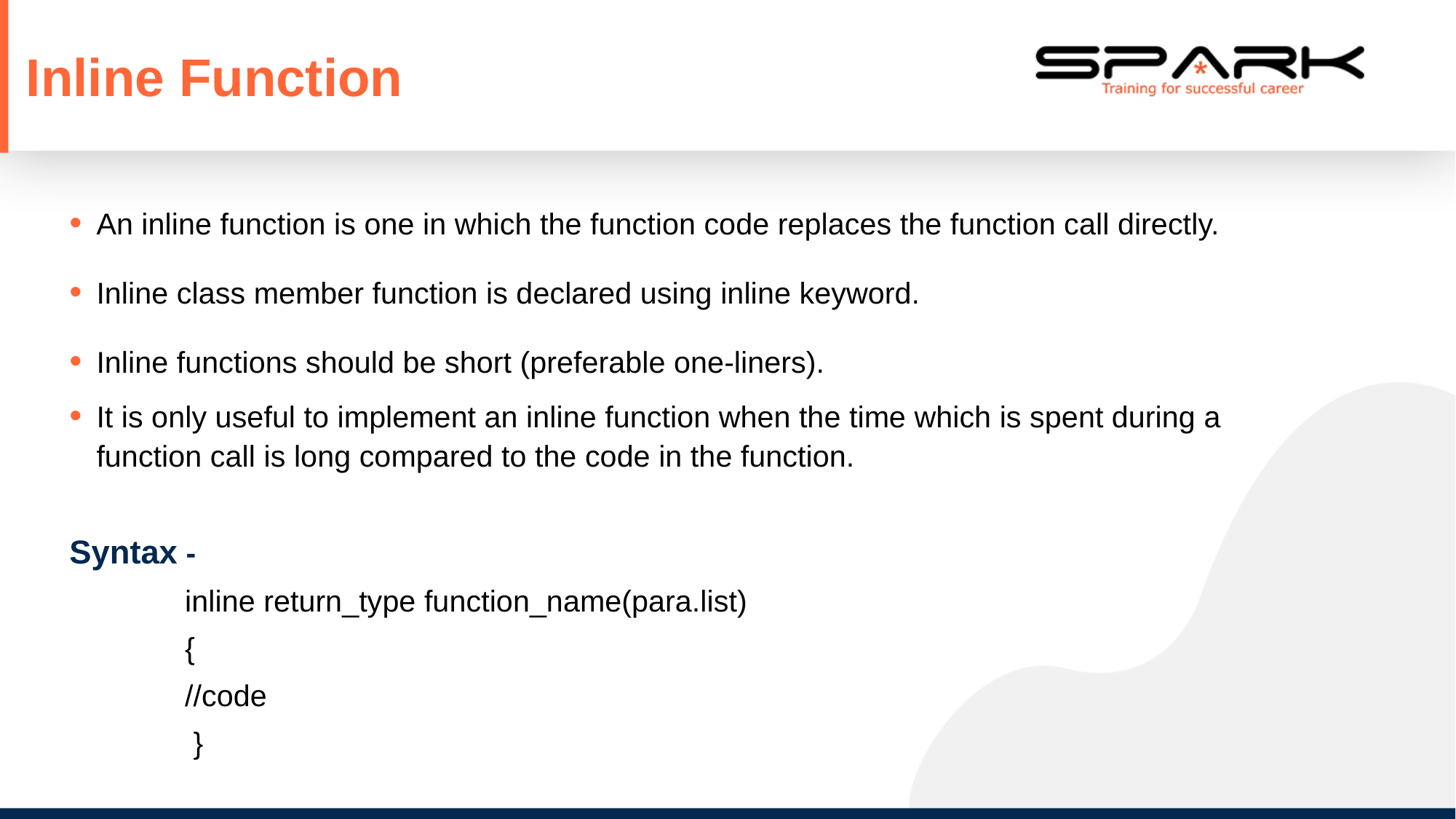

# Inline Function
An inline function is one in which the function code replaces the function call directly.
Inline class member function is declared using inline keyword.
Inline functions should be short (preferable one-liners).
It is only useful to implement an inline function when the time which is spent during a function call is long compared to the code in the function.

Syntax -
inline return_type function_name(para.list)
{
//code
 }